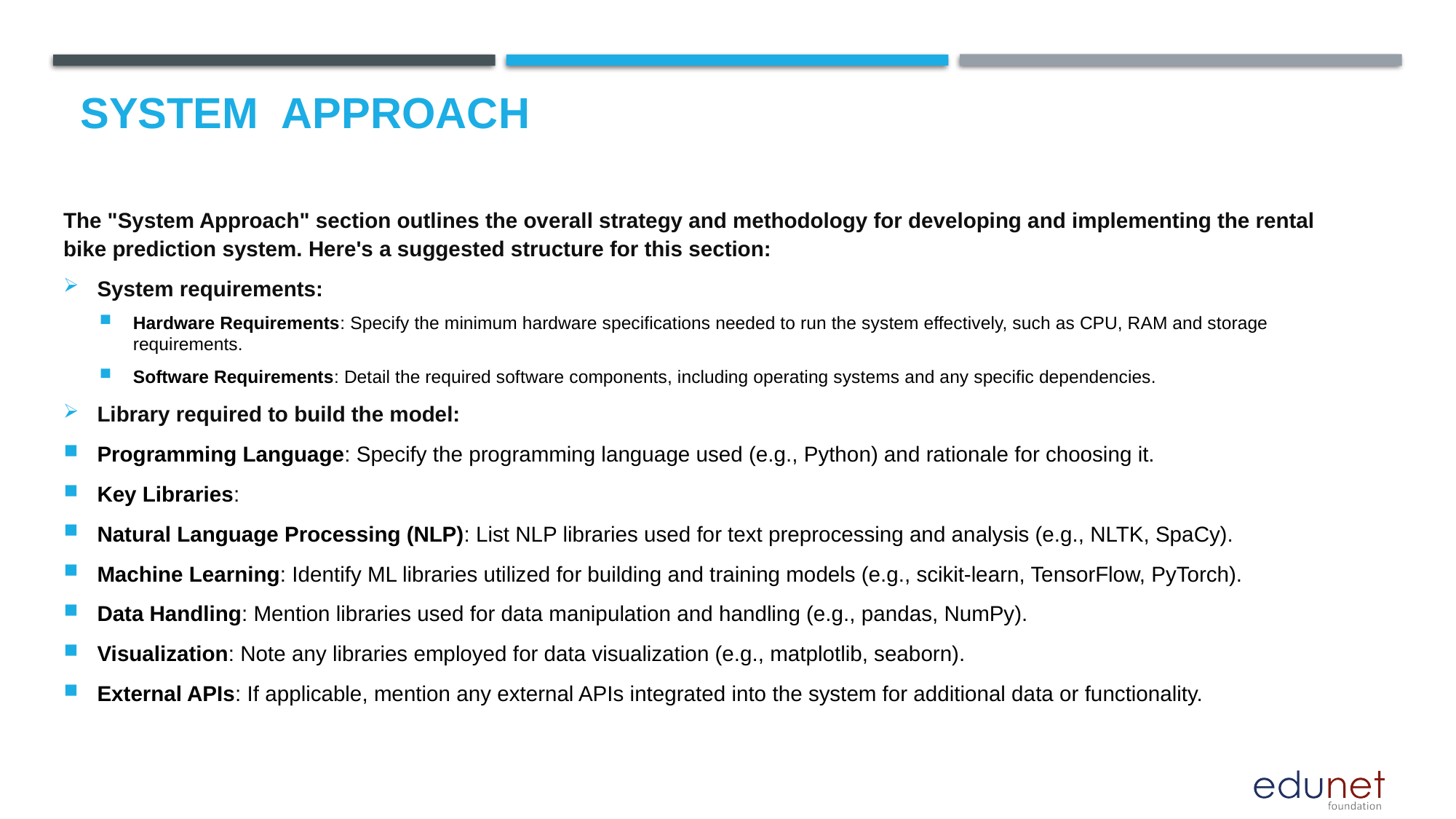

# System  Approach

The "System Approach" section outlines the overall strategy and methodology for developing and implementing the rental bike prediction system. Here's a suggested structure for this section:
System requirements:
Hardware Requirements: Specify the minimum hardware specifications needed to run the system effectively, such as CPU, RAM and storage requirements.
Software Requirements: Detail the required software components, including operating systems and any specific dependencies.
Library required to build the model:
Programming Language: Specify the programming language used (e.g., Python) and rationale for choosing it.
Key Libraries:
Natural Language Processing (NLP): List NLP libraries used for text preprocessing and analysis (e.g., NLTK, SpaCy).
Machine Learning: Identify ML libraries utilized for building and training models (e.g., scikit-learn, TensorFlow, PyTorch).
Data Handling: Mention libraries used for data manipulation and handling (e.g., pandas, NumPy).
Visualization: Note any libraries employed for data visualization (e.g., matplotlib, seaborn).
External APIs: If applicable, mention any external APIs integrated into the system for additional data or functionality.